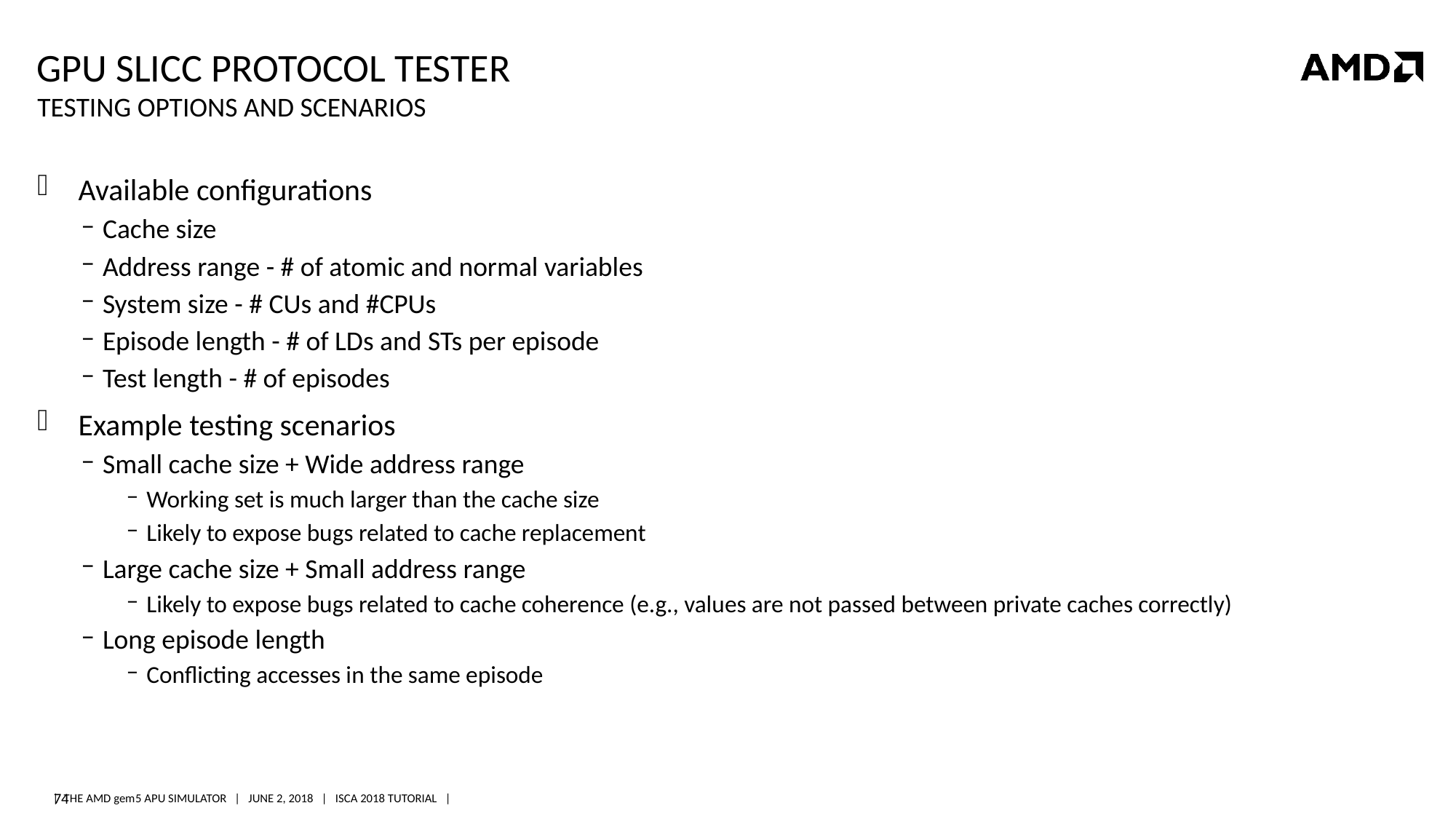

# GPU slicc protocol tester
Testing options and scenarios
Available configurations
Cache size
Address range - # of atomic and normal variables
System size - # CUs and #CPUs
Episode length - # of LDs and STs per episode
Test length - # of episodes
Example testing scenarios
Small cache size + Wide address range
Working set is much larger than the cache size
Likely to expose bugs related to cache replacement
Large cache size + Small address range
Likely to expose bugs related to cache coherence (e.g., values are not passed between private caches correctly)
Long episode length
Conflicting accesses in the same episode